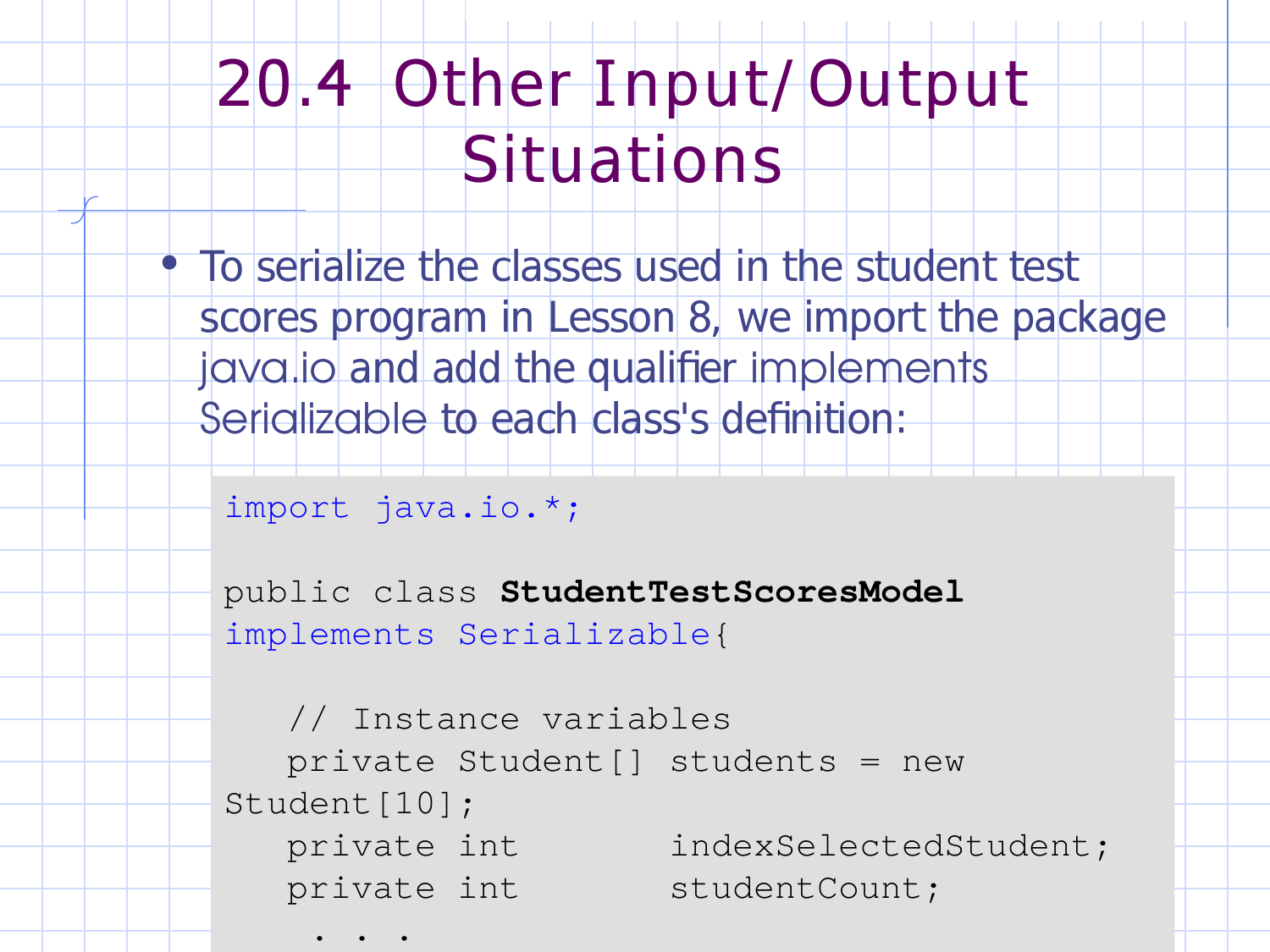

# 20.4  Other Input/Output Situations
To serialize the classes used in the student test scores program in Lesson 8, we import the package java.io and add the qualifier implements Serializable to each class's definition:
import java.io.*;

public class StudentTestScoresModel implements Serializable{

   // Instance variables
   private Student[] students = new Student[10];
   private int       indexSelectedStudent;
   private int       studentCount;
    . . .
 }